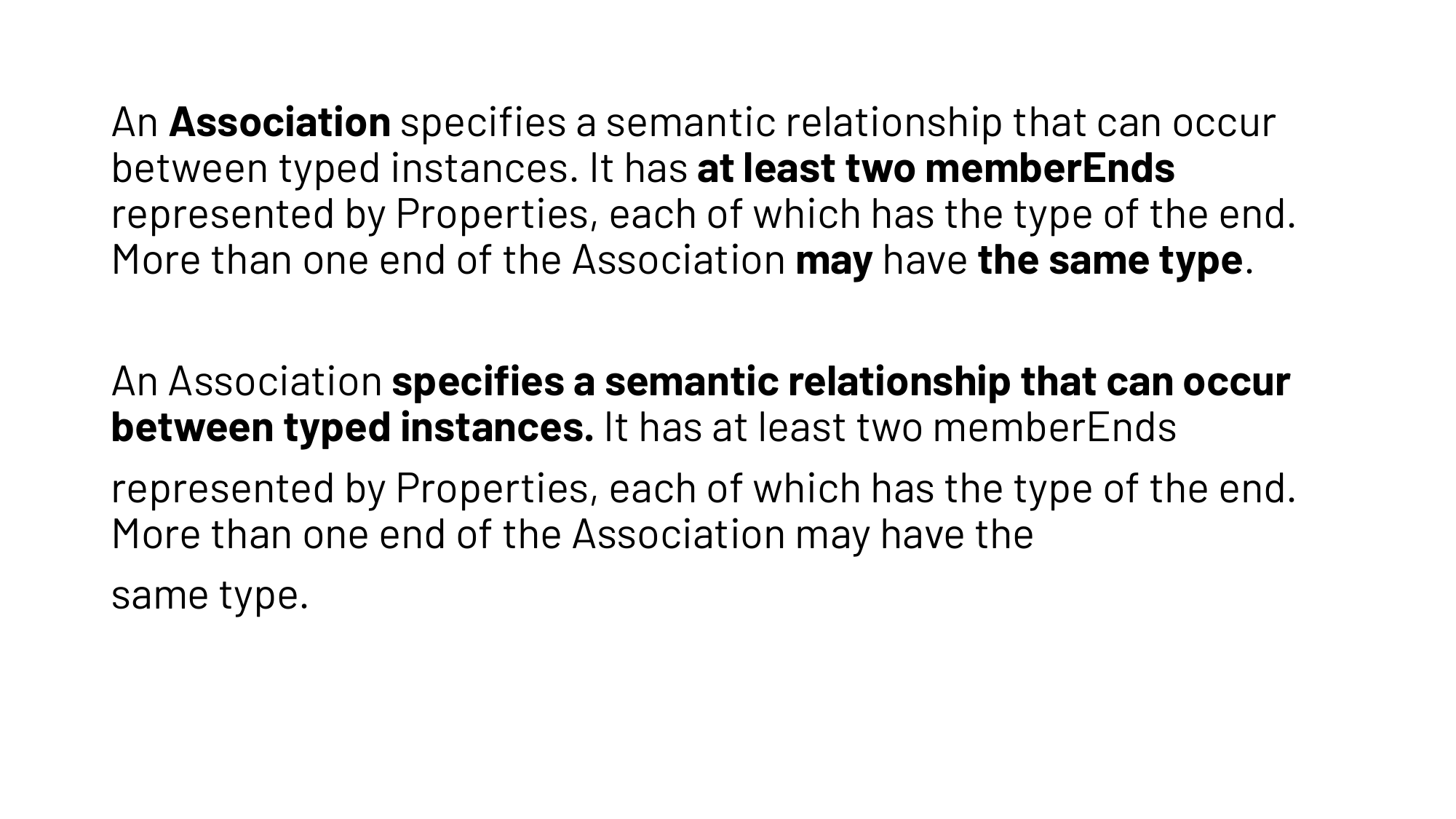

An Association specifies a semantic relationship that can occur between typed instances. It has at least two memberEnds represented by Properties, each of which has the type of the end. More than one end of the Association may have the same type.

An Association specifies a semantic relationship that can occur between typed instances. It has at least two memberEnds
represented by Properties, each of which has the type of the end. More than one end of the Association may have the
same type.